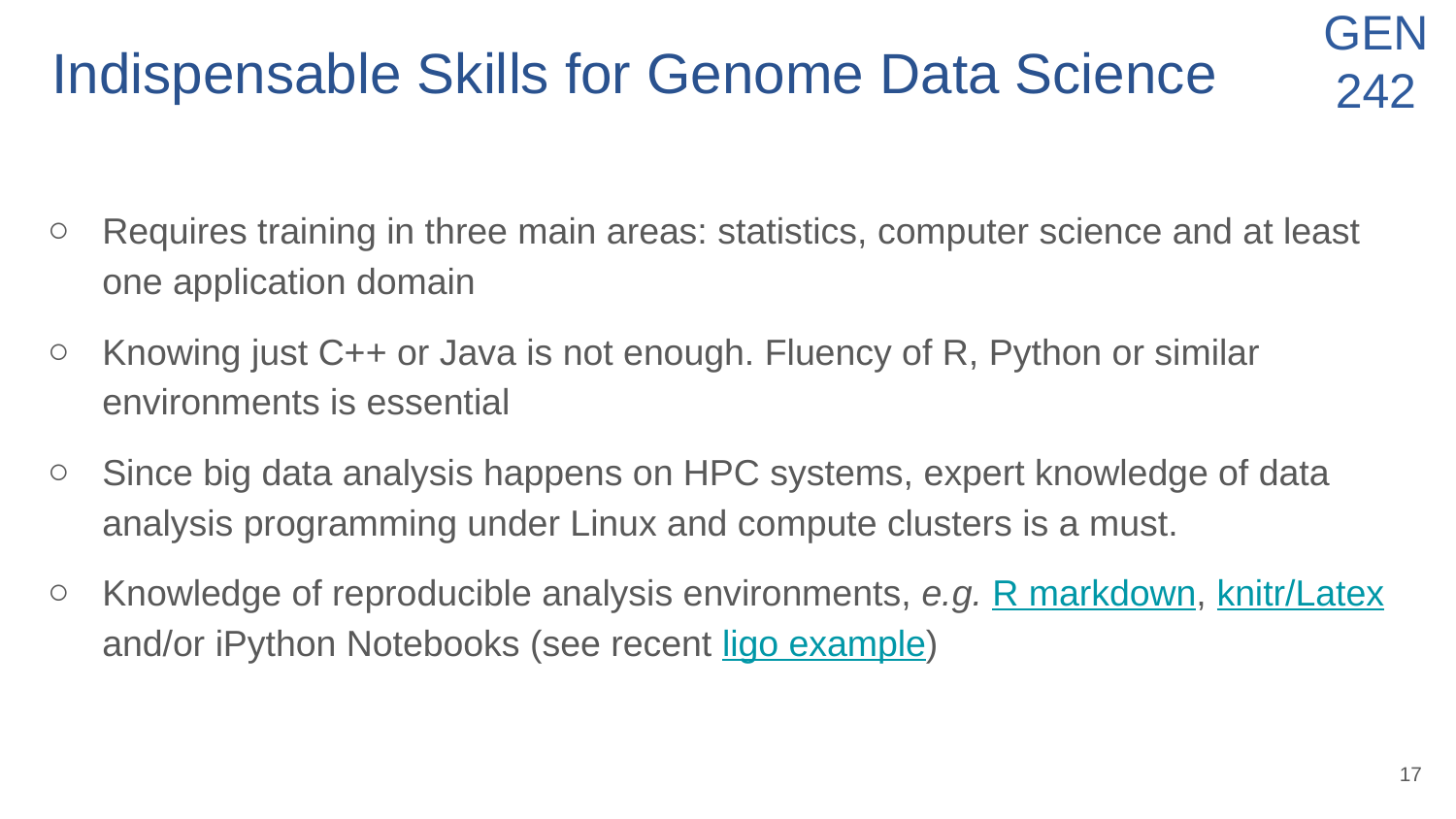

# Indispensable Skills for Genome Data Science
Requires training in three main areas: statistics, computer science and at least one application domain
Knowing just C++ or Java is not enough. Fluency of R, Python or similar environments is essential
Since big data analysis happens on HPC systems, expert knowledge of data analysis programming under Linux and compute clusters is a must.
Knowledge of reproducible analysis environments, e.g. R markdown, knitr/Latex and/or iPython Notebooks (see recent ligo example)

17